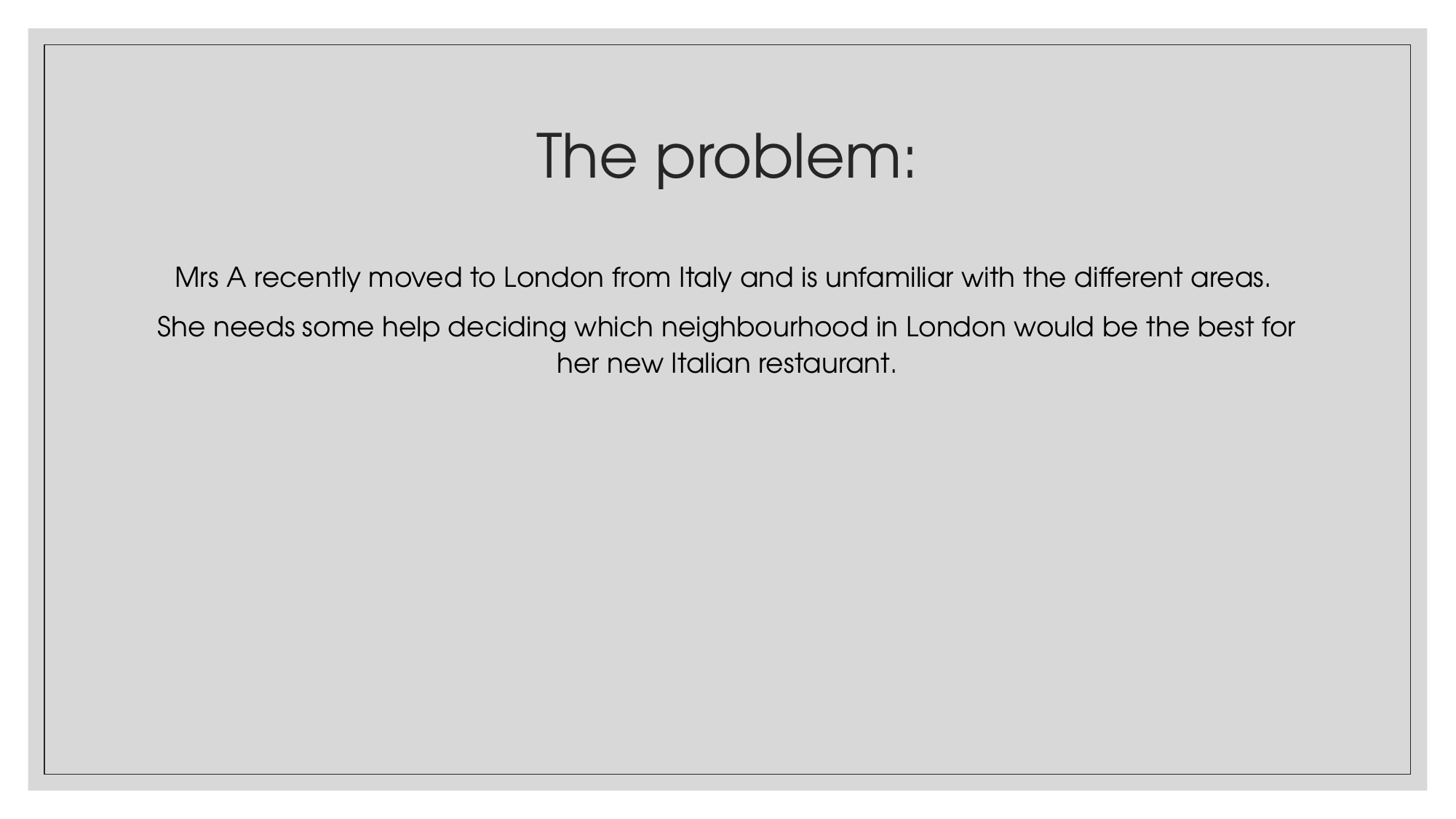

# The problem:
Mrs A recently moved to London from Italy and is unfamiliar with the different areas.
She needs some help deciding which neighbourhood in London would be the best for her new Italian restaurant.